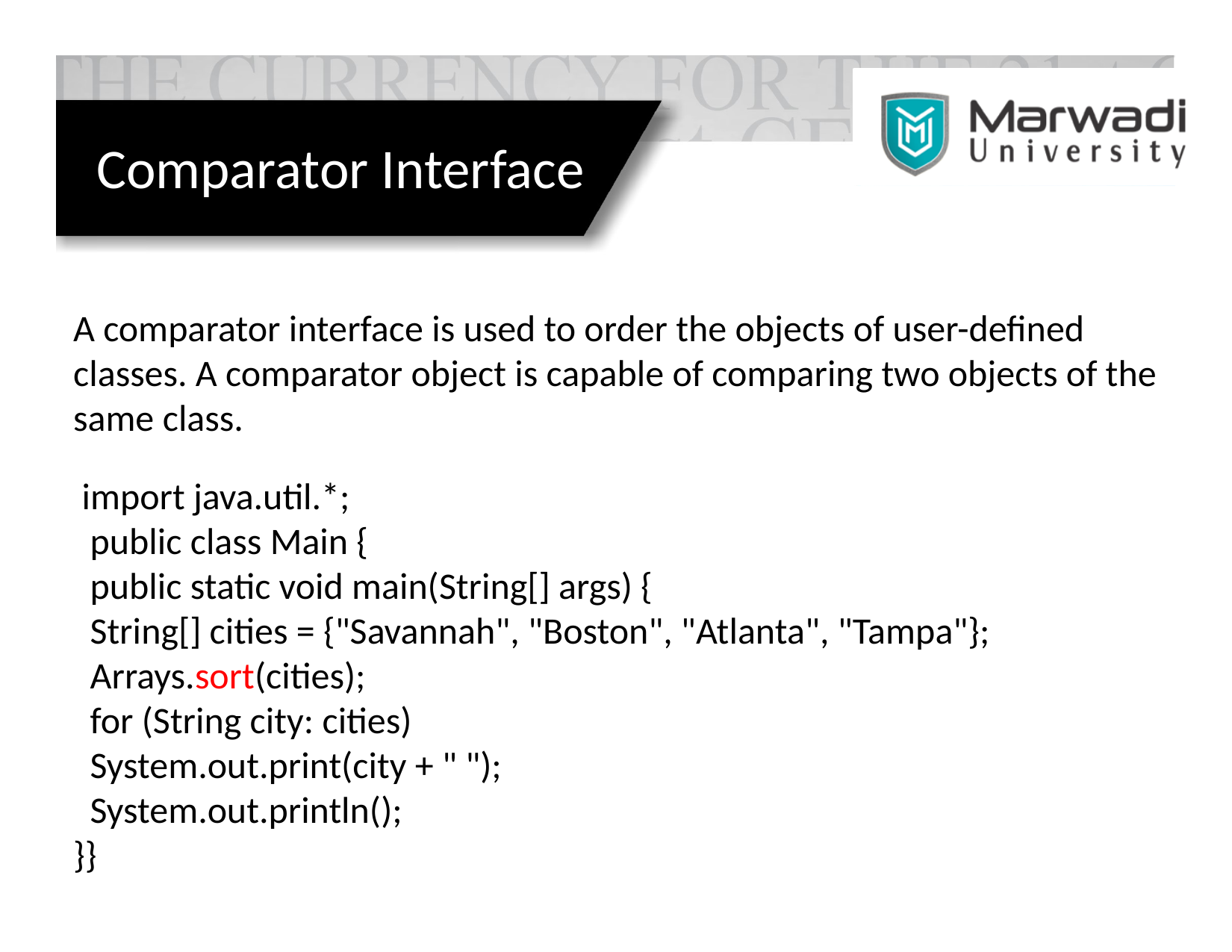

Comparator Interface
A comparator interface is used to order the objects of user-defined classes. A comparator object is capable of comparing two objects of the same class.
 import java.util.*;
  public class Main {
  public static void main(String[] args) {
  String[] cities = {"Savannah", "Boston", "Atlanta", "Tampa"};
  Arrays.sort(cities);
  for (String city: cities)
  System.out.print(city + " ");
  System.out.println();
}}